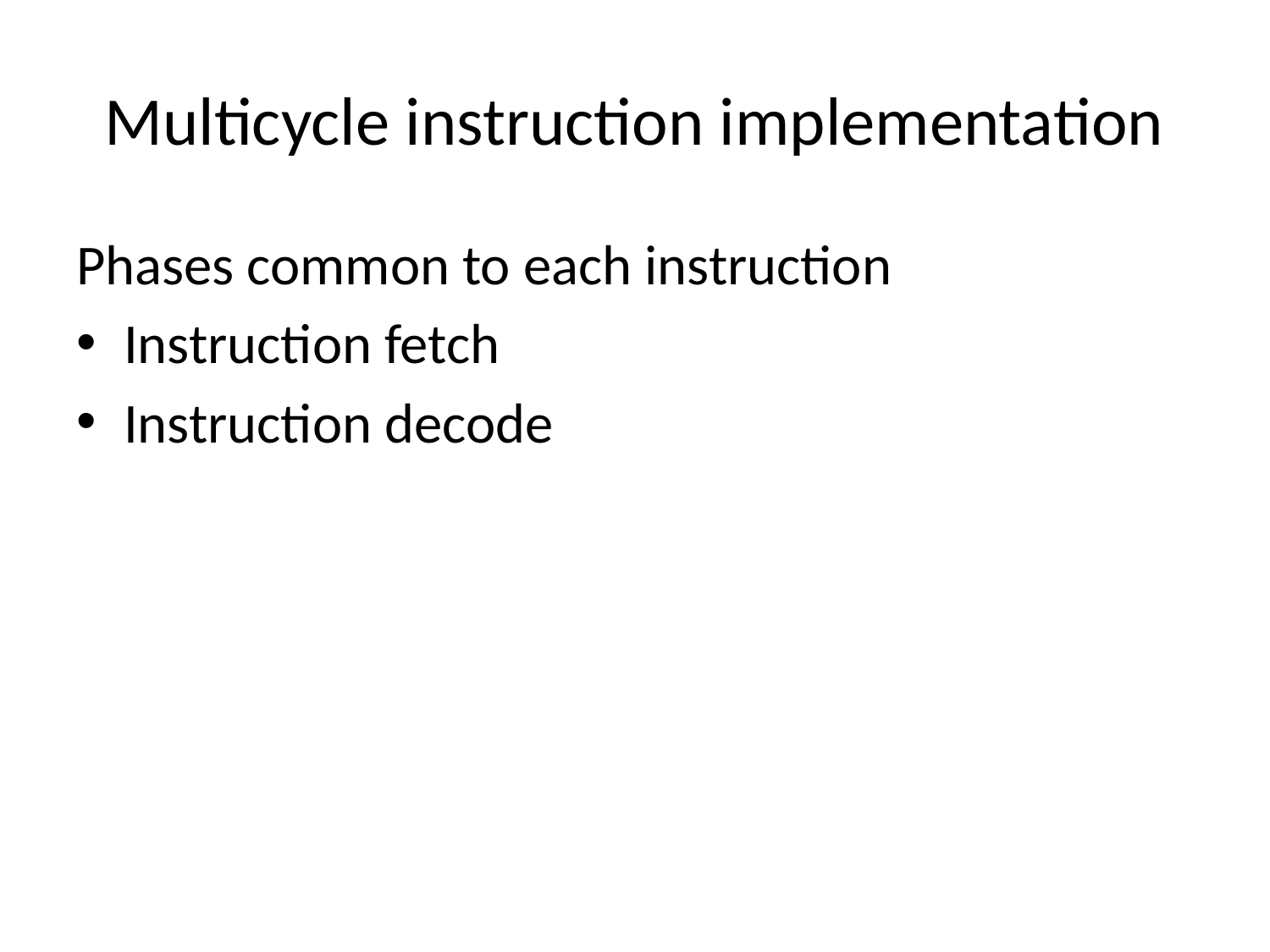

# Multicycle instruction implementation
Phases common to each instruction
Instruction fetch
Instruction decode